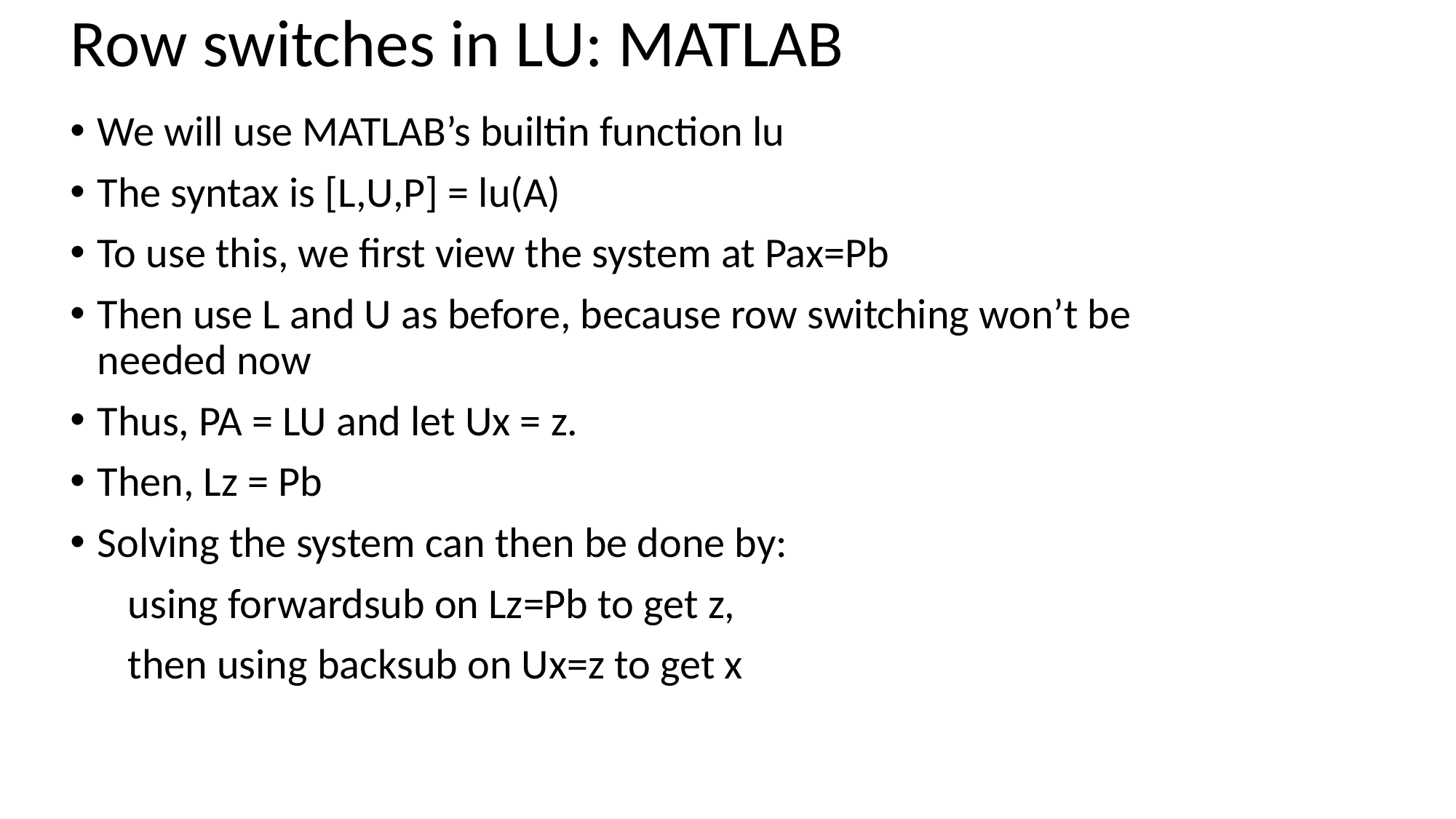

# Row switches in LU: MATLAB
We will use MATLAB’s builtin function lu
The syntax is [L,U,P] = lu(A)
To use this, we first view the system at Pax=Pb
Then use L and U as before, because row switching won’t be needed now
Thus, PA = LU and let Ux = z.
Then, Lz = Pb
Solving the system can then be done by:
      using forwardsub on Lz=Pb to get z,
      then using backsub on Ux=z to get x